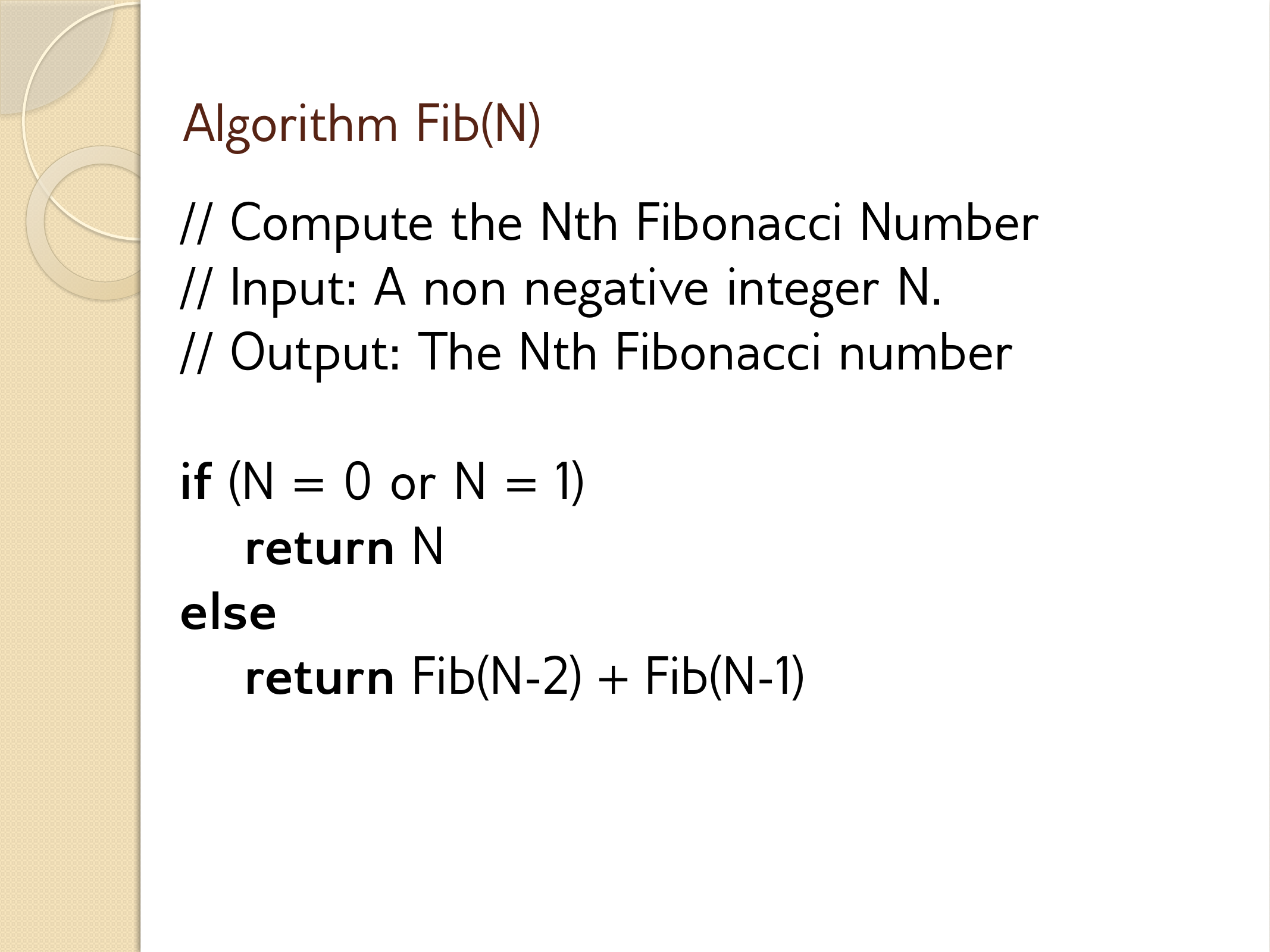

# Algorithm Fib(N)
// Compute the Nth Fibonacci Number
// Input: A non negative integer N.
// Output: The Nth Fibonacci number

if (N = 0 or N = 1)
    return N
else
    return Fib(N-2) + Fib(N-1)